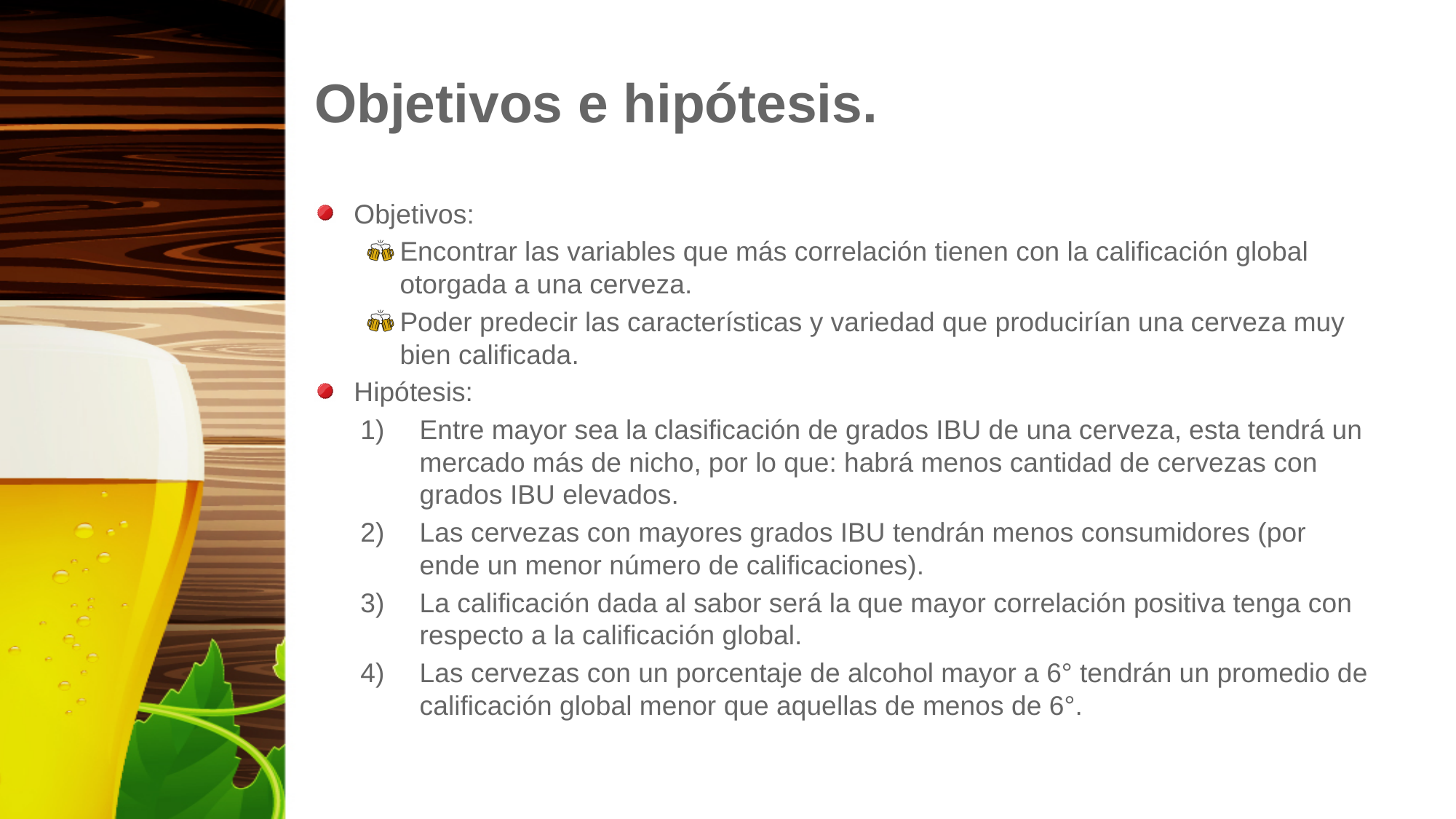

# Objetivos e hipótesis.
Objetivos:
Encontrar las variables que más correlación tienen con la calificación global otorgada a una cerveza.
Poder predecir las características y variedad que producirían una cerveza muy bien calificada.
Hipótesis:
Entre mayor sea la clasificación de grados IBU de una cerveza, esta tendrá un mercado más de nicho, por lo que: habrá menos cantidad de cervezas con grados IBU elevados.
Las cervezas con mayores grados IBU tendrán menos consumidores (por ende un menor número de calificaciones).
La calificación dada al sabor será la que mayor correlación positiva tenga con respecto a la calificación global.
Las cervezas con un porcentaje de alcohol mayor a 6° tendrán un promedio de calificación global menor que aquellas de menos de 6°.